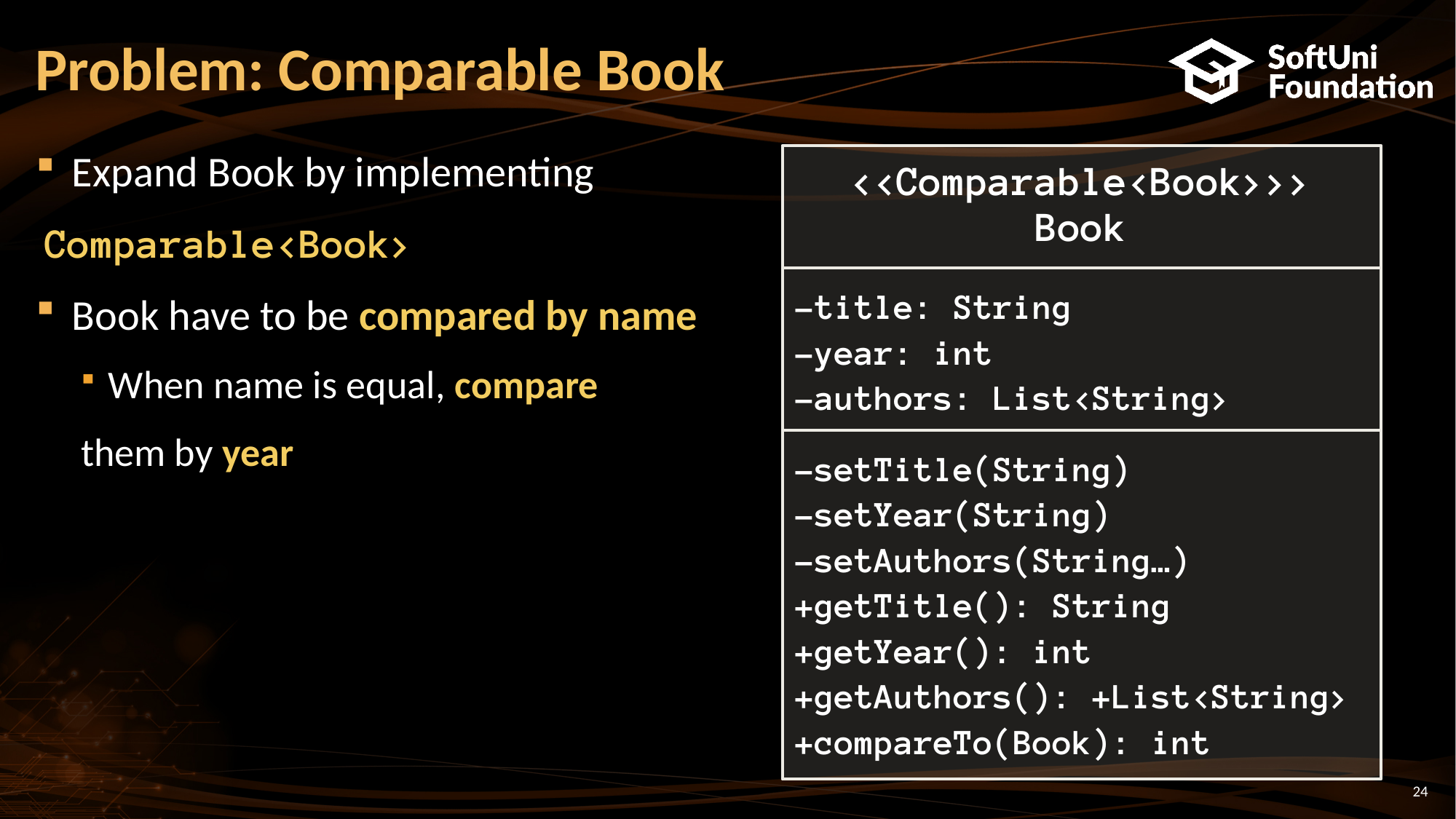

Problem: Comparable Book
Expand Book by implementing
 Comparable<Book>
Book have to be compared by name
When name is equal, compare
them by year
<<Comparable<Book>>>
Book
-title: String
-year: int
-authors: List<String>
-setTitle(String)
-setYear(String)
-setAuthors(String…)
+getTitle(): String
+getYear(): int
+getAuthors(): +List<String>
+compareTo(Book): int
24